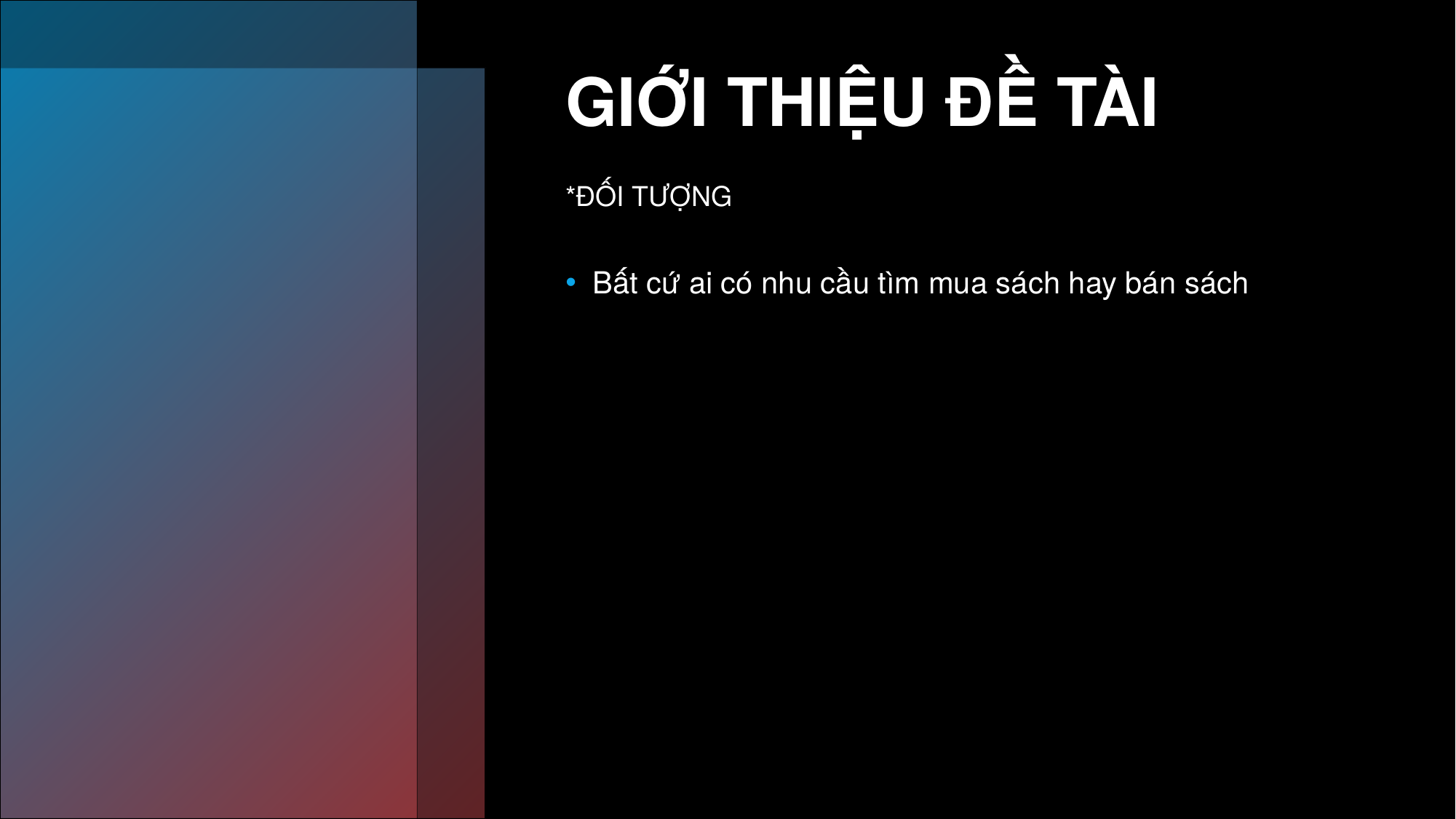

# GIỚI THIỆU ĐỀ TÀI

*ĐỐI TƯỢNG
Bất cứ ai có nhu cầu tìm mua sách hay bán sách